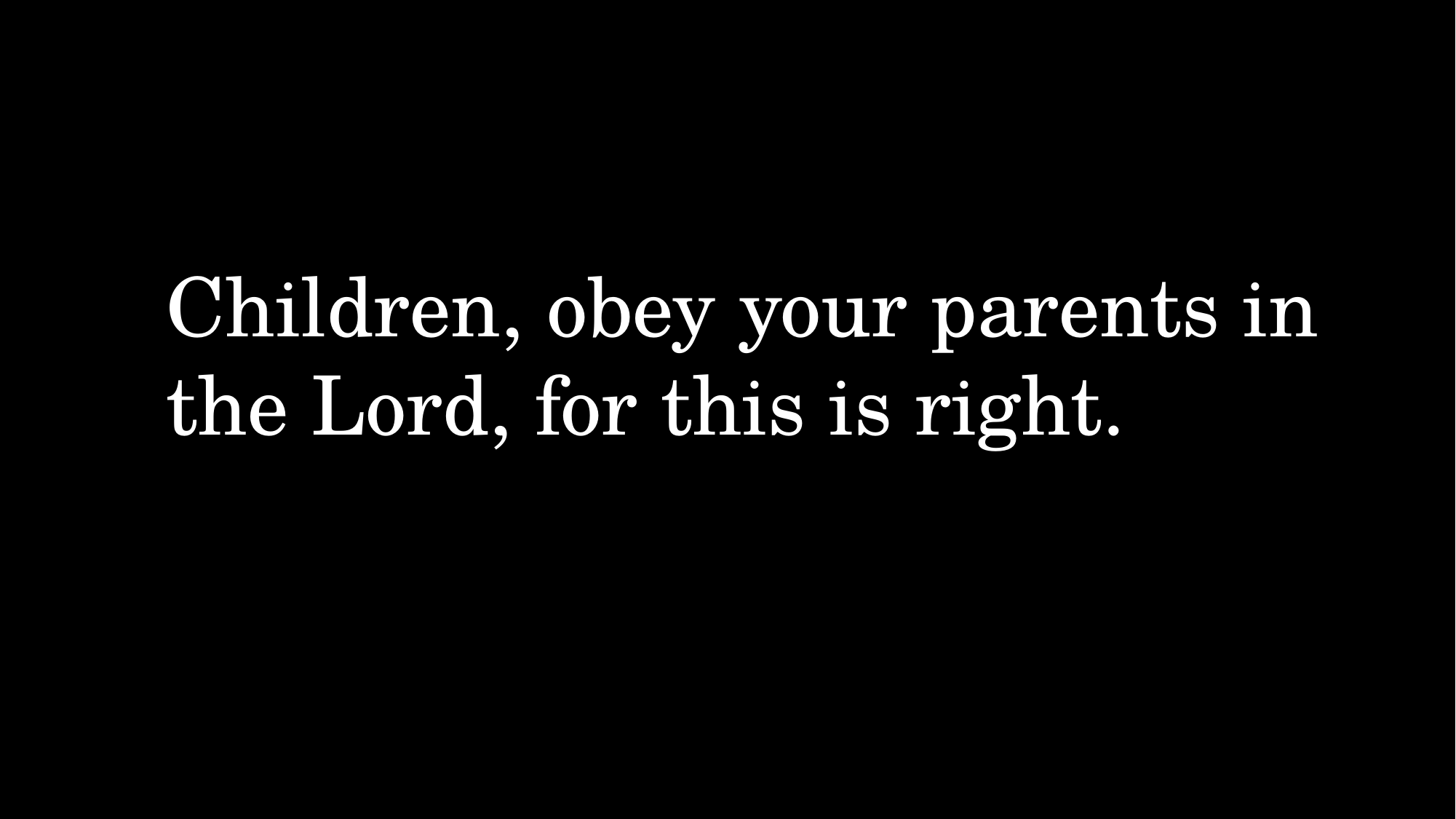

Children, obey your parents in the Lord, for this is right.